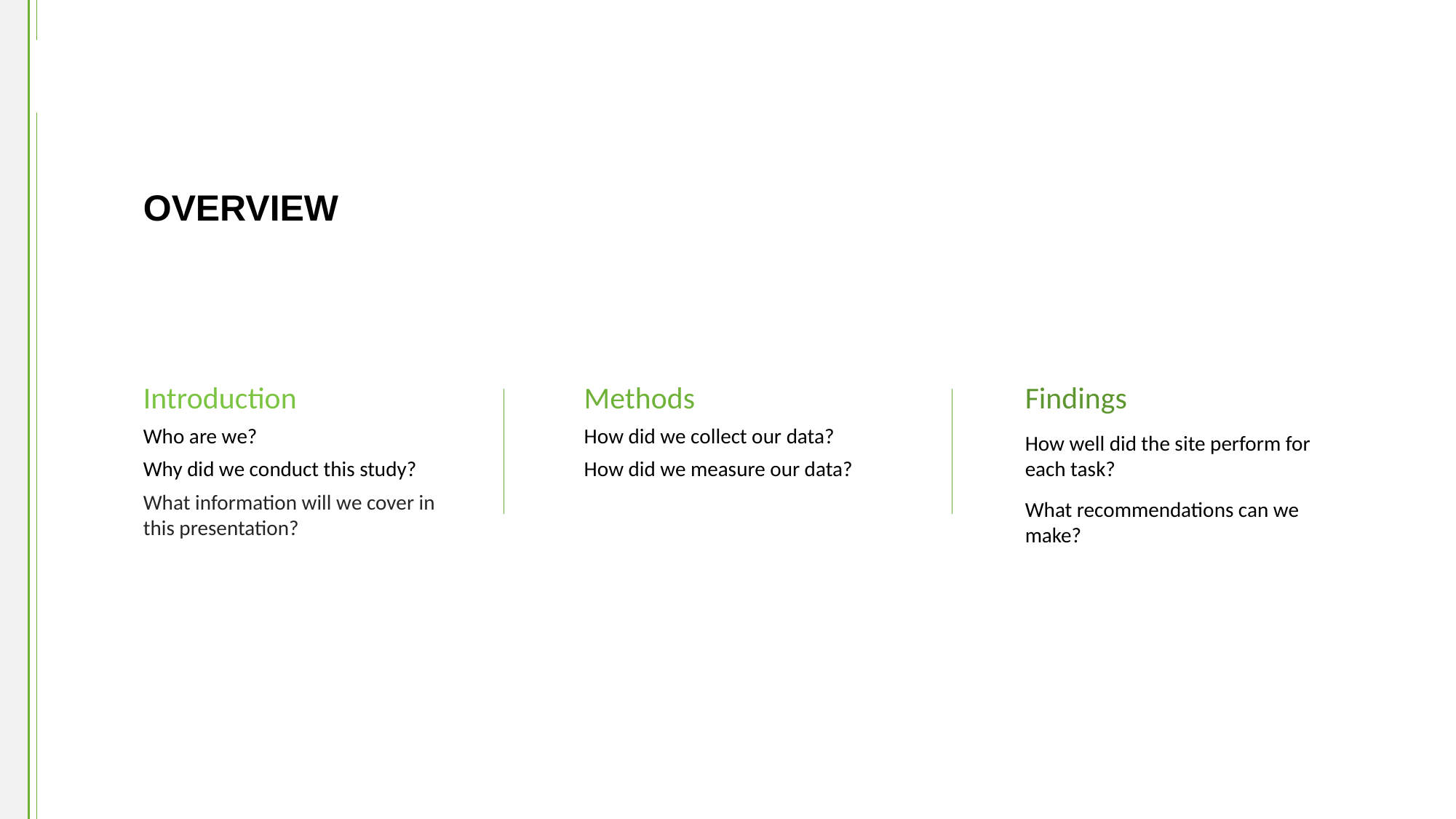

OVERVIEW
Introduction
Who are we?
Why did we conduct this study?
What information will we cover in this presentation?
Methods
How did we collect our data?
How did we measure our data?
Findings
How well did the site perform for each task?
What recommendations can we make?